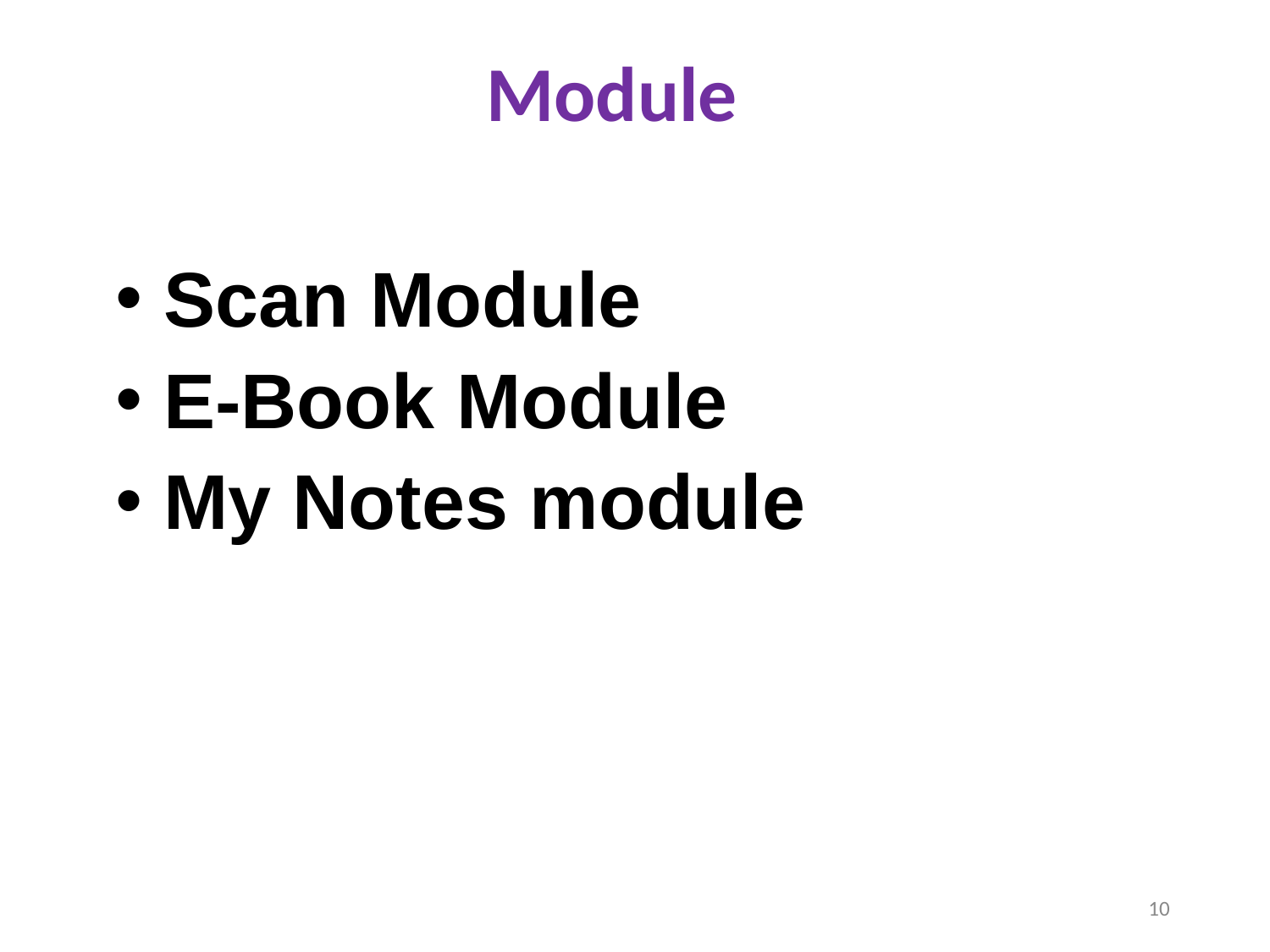

# Module
Scan Module
E-Book Module
My Notes module

10